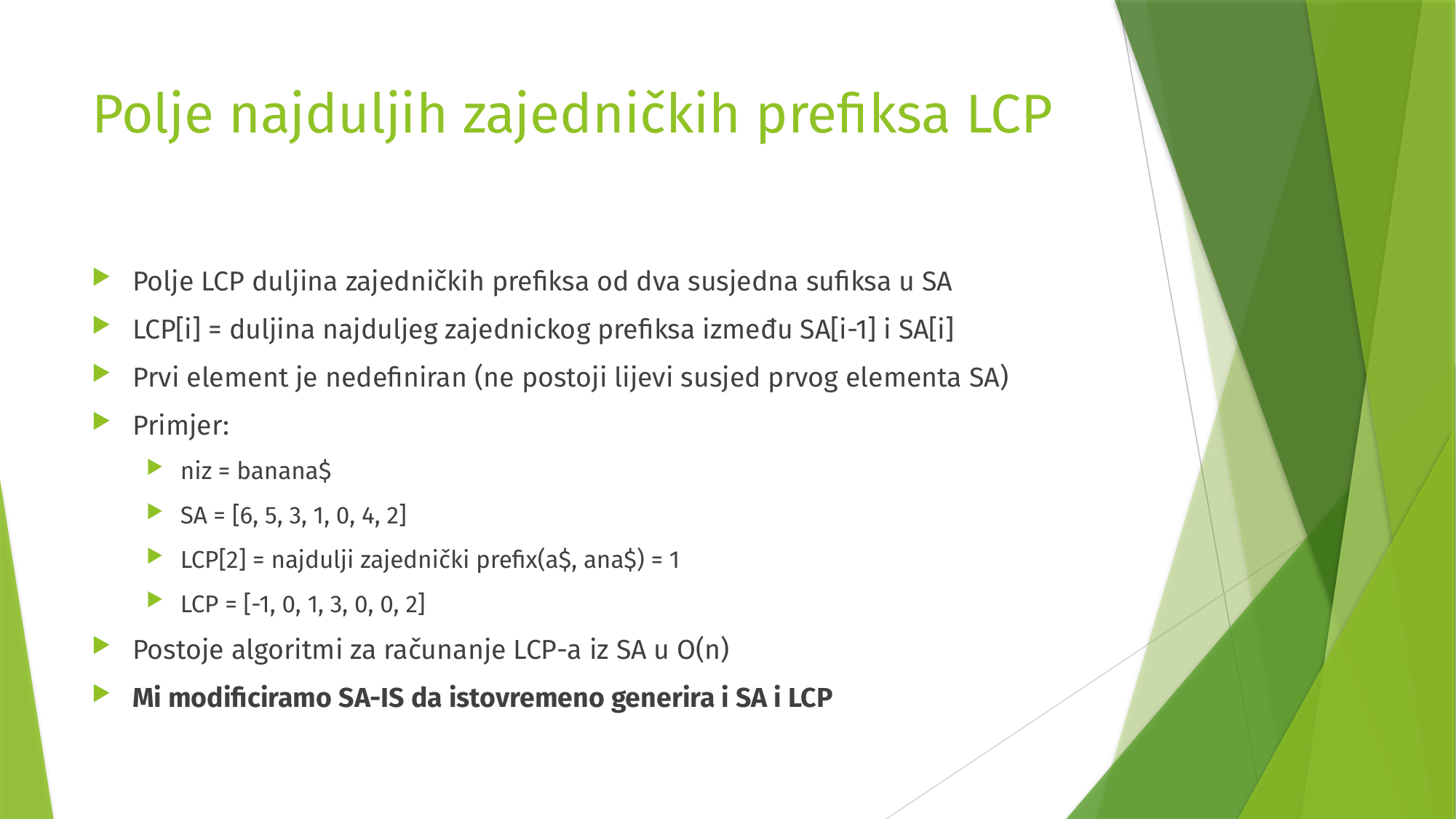

# Polje najduljih zajedničkih prefiksa LCP
Polje LCP duljina zajedničkih prefiksa od dva susjedna sufiksa u SA
LCP[i] = duljina najduljeg zajednickog prefiksa između SA[i-1] i SA[i]
Prvi element je nedefiniran (ne postoji lijevi susjed prvog elementa SA)
Primjer:
niz = banana$
SA = [6, 5, 3, 1, 0, 4, 2]
LCP[2] = najdulji zajednički prefix(a$, ana$) = 1
LCP = [-1, 0, 1, 3, 0, 0, 2]
Postoje algoritmi za računanje LCP-a iz SA u O(n)
Mi modificiramo SA-IS da istovremeno generira i SA i LCP